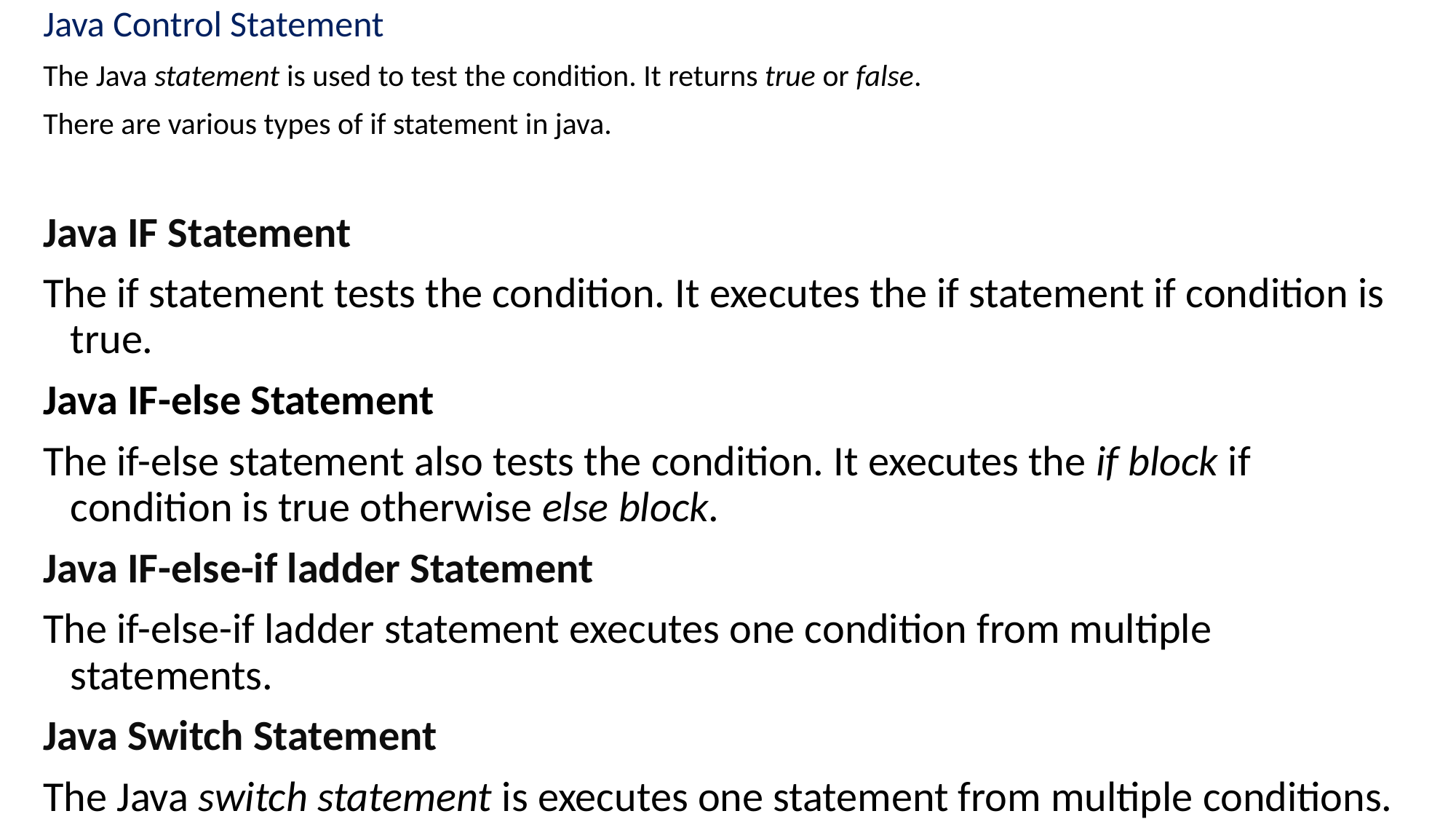

Java Control Statement
The Java statement is used to test the condition. It returns true or false.
There are various types of if statement in java.

Java IF Statement
The if statement tests the condition. It executes the if statement if condition is true.
Java IF-else Statement
The if-else statement also tests the condition. It executes the if block if condition is true otherwise else block.
Java IF-else-if ladder Statement
The if-else-if ladder statement executes one condition from multiple statements.
Java Switch Statement
The Java switch statement is executes one statement from multiple conditions.
It is like if-else-if ladder statement.